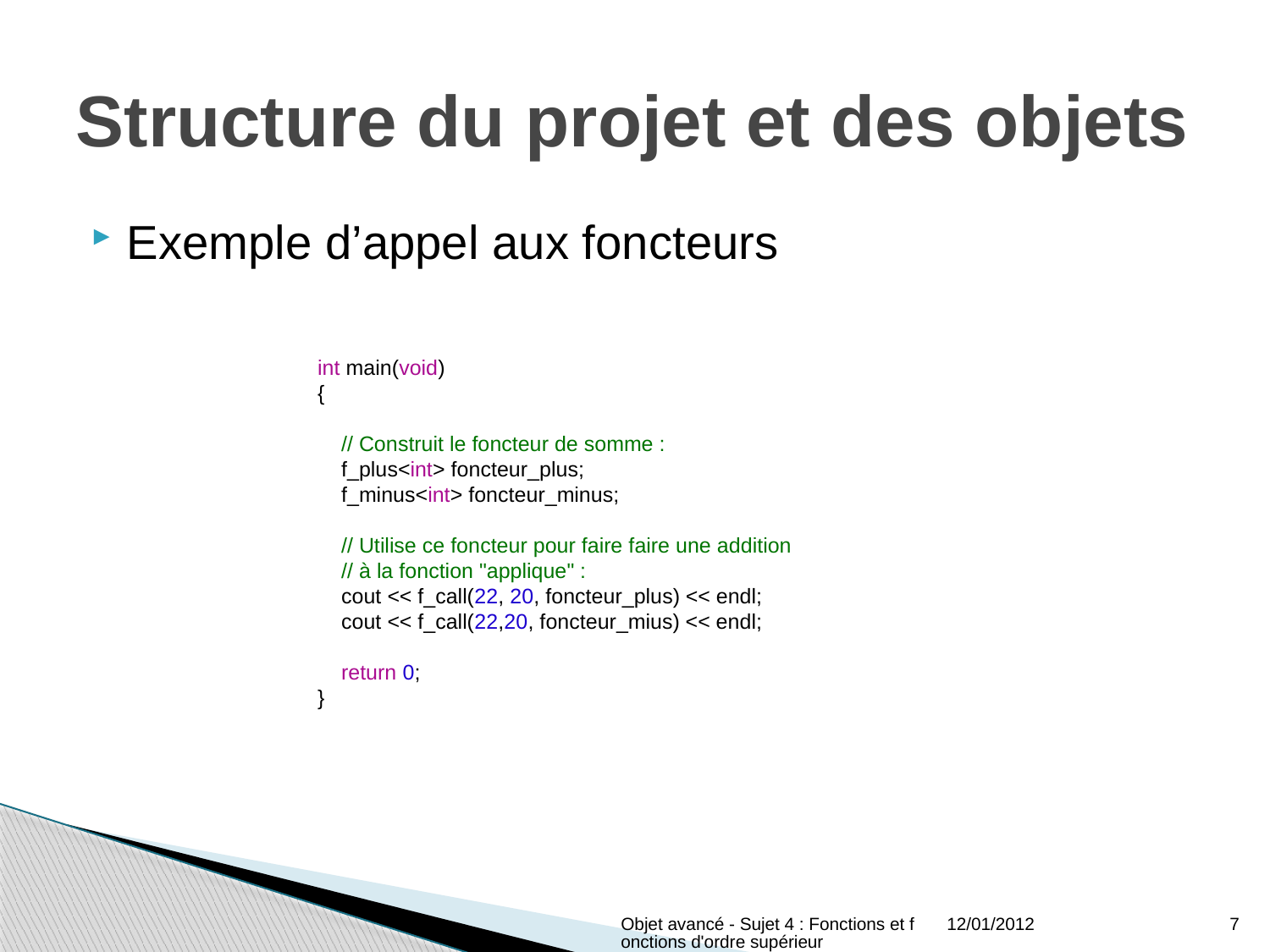

# Structure du projet et des objets
Exemple d’appel aux foncteurs

int main(void)
{

    // Construit le foncteur de somme :
    f_plus<int> foncteur_plus;
    f_minus<int> foncteur_minus;

    // Utilise ce foncteur pour faire faire une addition
    // à la fonction "applique" :
    cout << f_call(22, 20, foncteur_plus) << endl;
    cout << f_call(22,20, foncteur_mius) << endl;

    return 0;
}
Objet avancé - Sujet 4 : Fonctions et fonctions d'ordre supérieur
12/01/2012
7